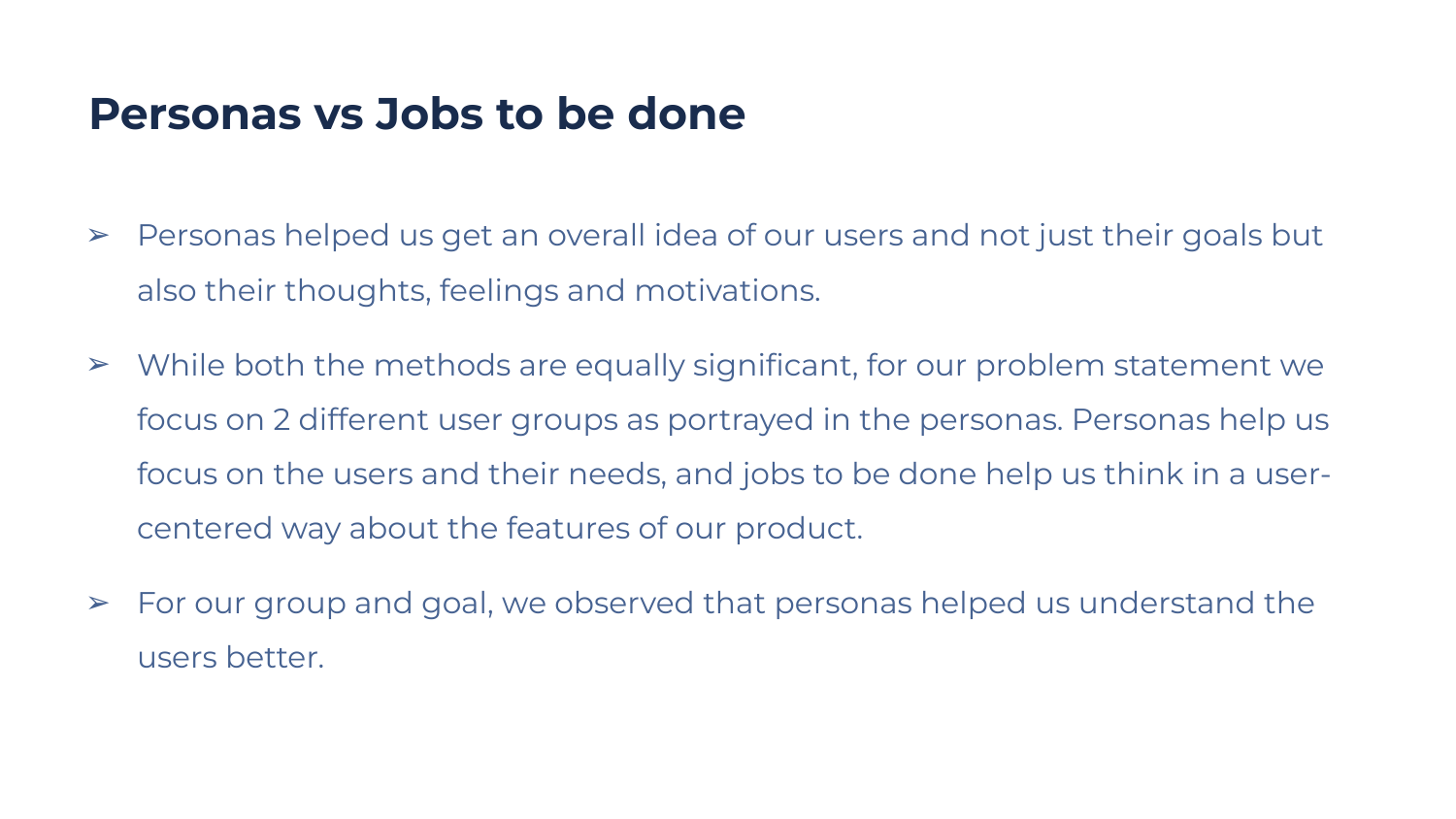

# Personas vs Jobs to be done
Personas helped us get an overall idea of our users and not just their goals but also their thoughts, feelings and motivations.
While both the methods are equally significant, for our problem statement we focus on 2 different user groups as portrayed in the personas. Personas help us focus on the users and their needs, and jobs to be done help us think in a user-centered way about the features of our product.
For our group and goal, we observed that personas helped us understand the users better.